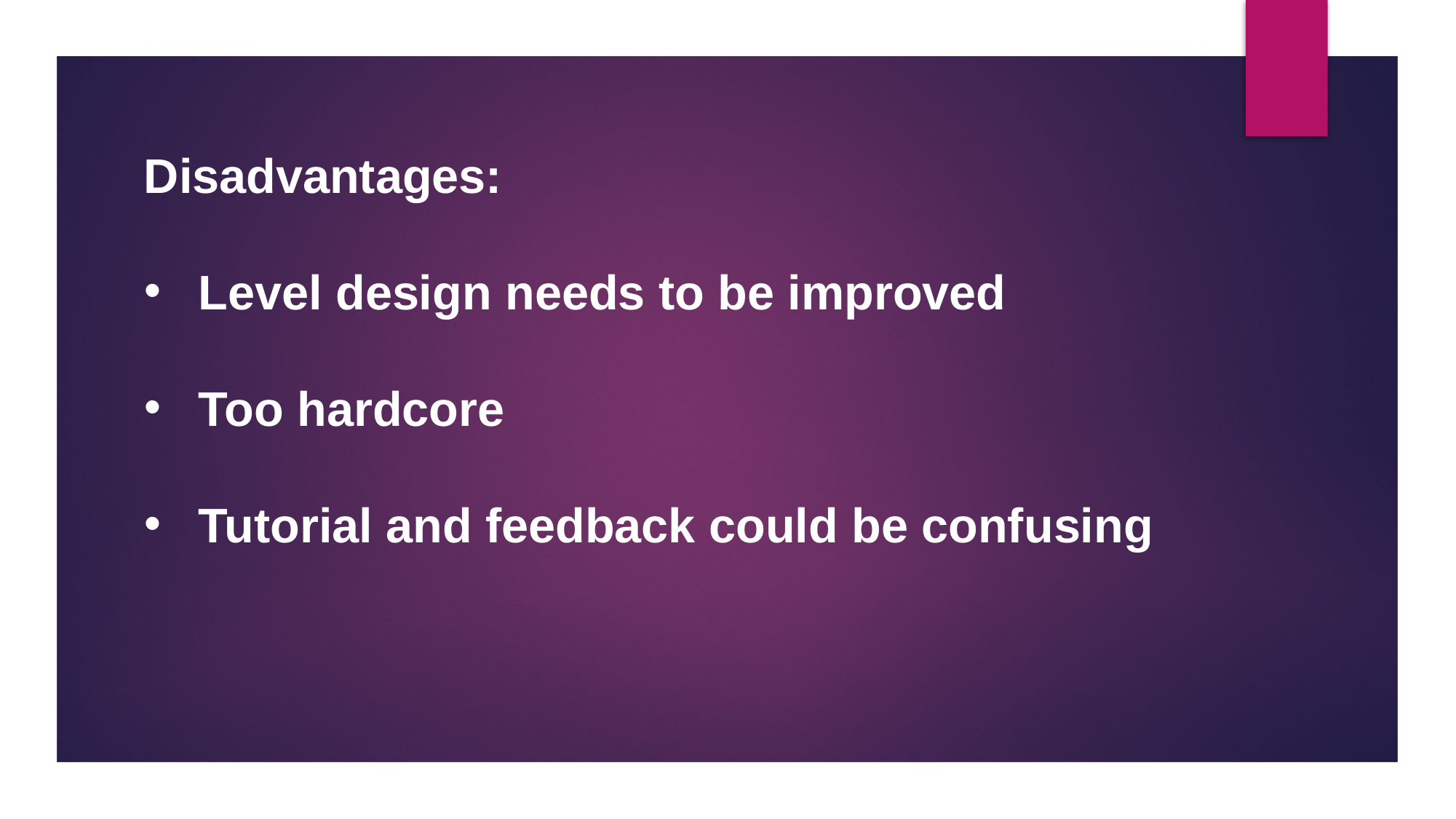

Disadvantages:

Level design needs to be improved

Too hardcore

Tutorial and feedback could be confusing